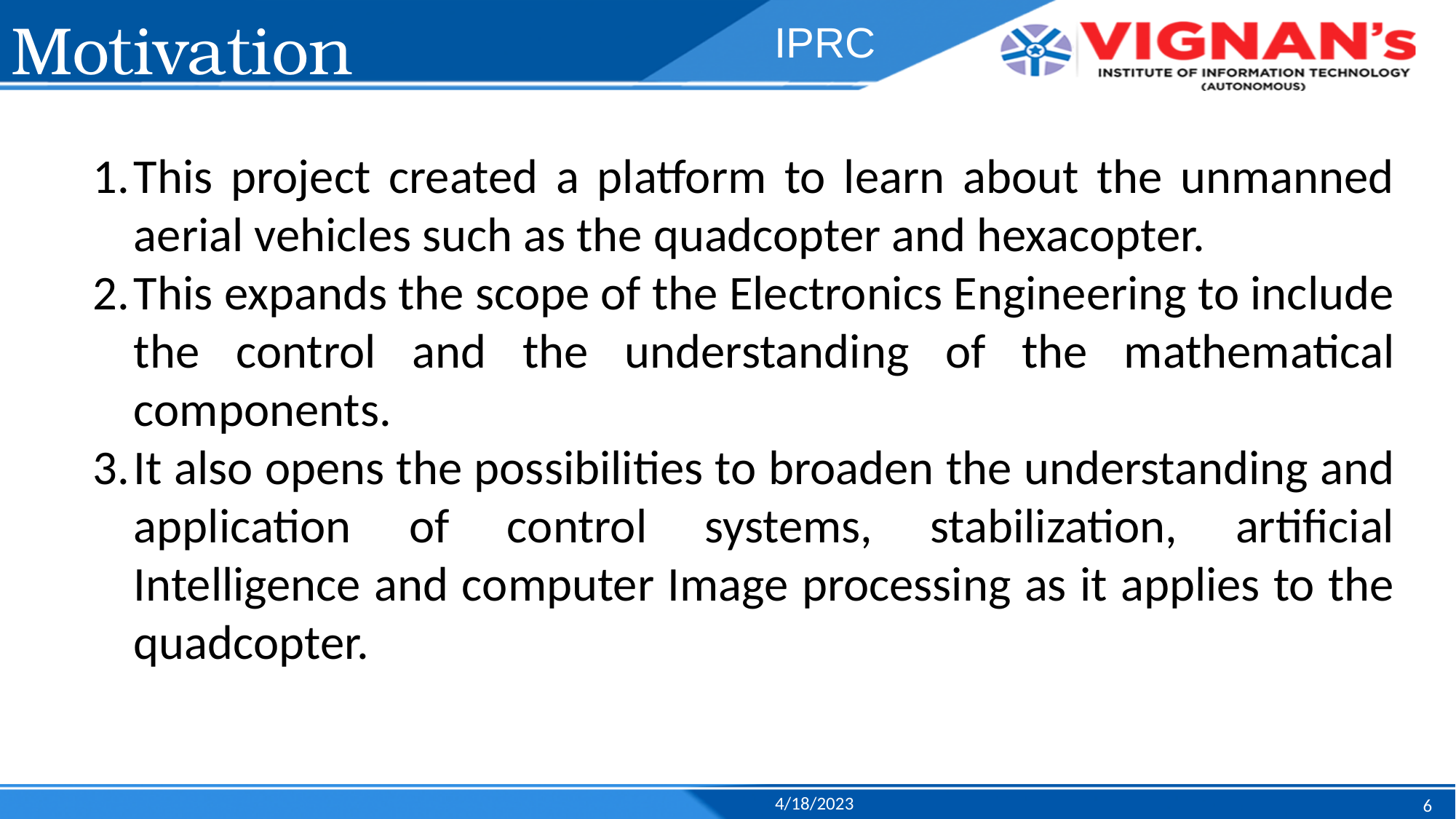

# Motivation
IPRC
This project created a platform to learn about the unmanned aerial vehicles such as the quadcopter and hexacopter.
This expands the scope of the Electronics Engineering to include the control and the understanding of the mathematical components.
It also opens the possibilities to broaden the understanding and application of control systems, stabilization, artificial Intelligence and computer Image processing as it applies to the quadcopter.

4/18/2023
6